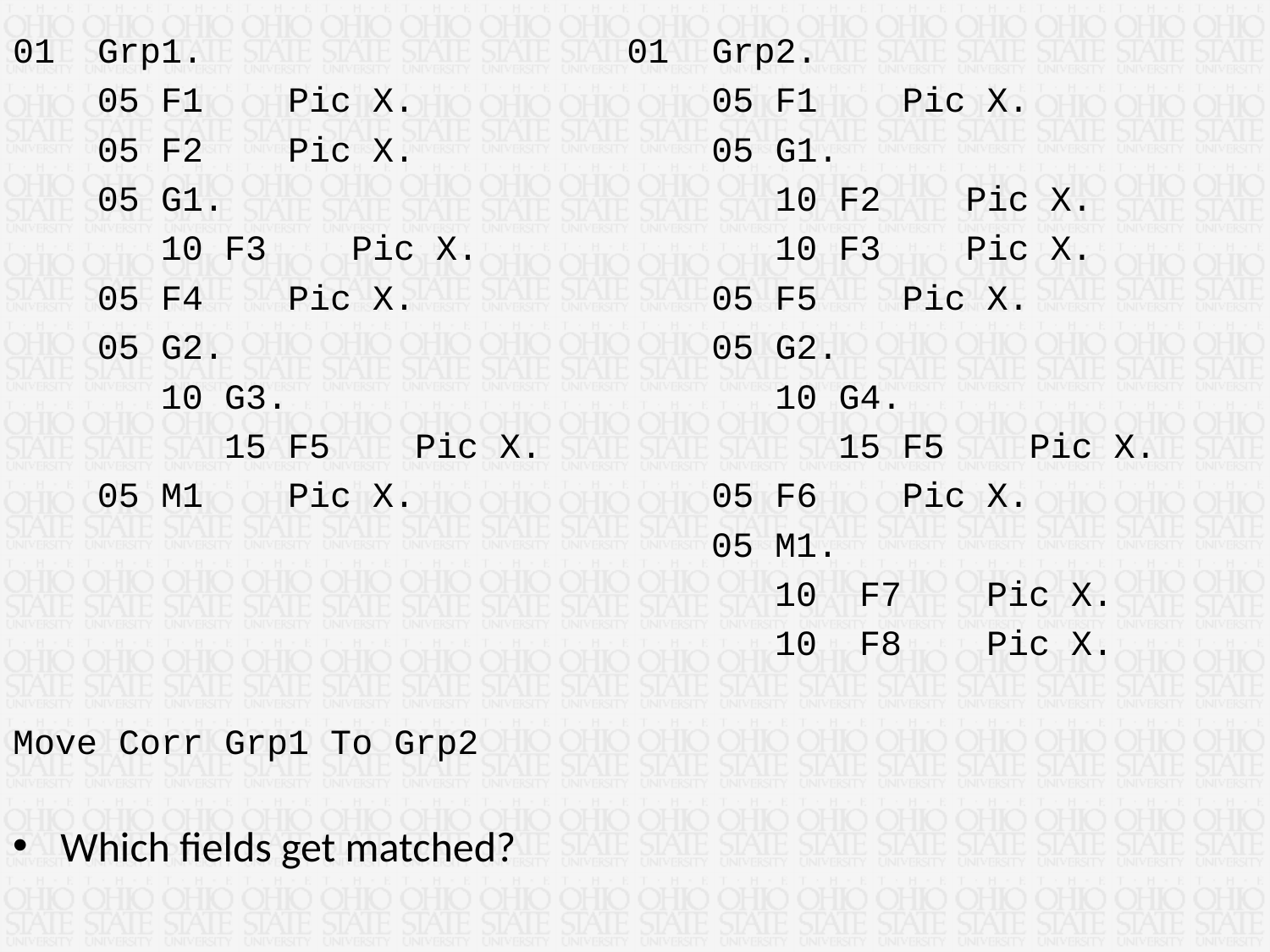

01  Grp1.                    01  Grp2.
    05 F1    Pic X.              05 F1    Pic X.
    05 F2    Pic X.              05 G1.
    05 G1.                          10 F2    Pic X.
       10 F3    Pic X.              10 F3    Pic X.
    05 F4    Pic X.              05 F5    Pic X.
    05 G2.                       05 G2.
       10 G3.                       10 G4.
          15 F5    Pic X.              15 F5    Pic X.
    05 M1    Pic X.              05 F6    Pic X.
                                 05 M1.
                                    10  F7    Pic X.
                                    10  F8    Pic X.

Move Corr Grp1 To Grp2

Which fields get matched?